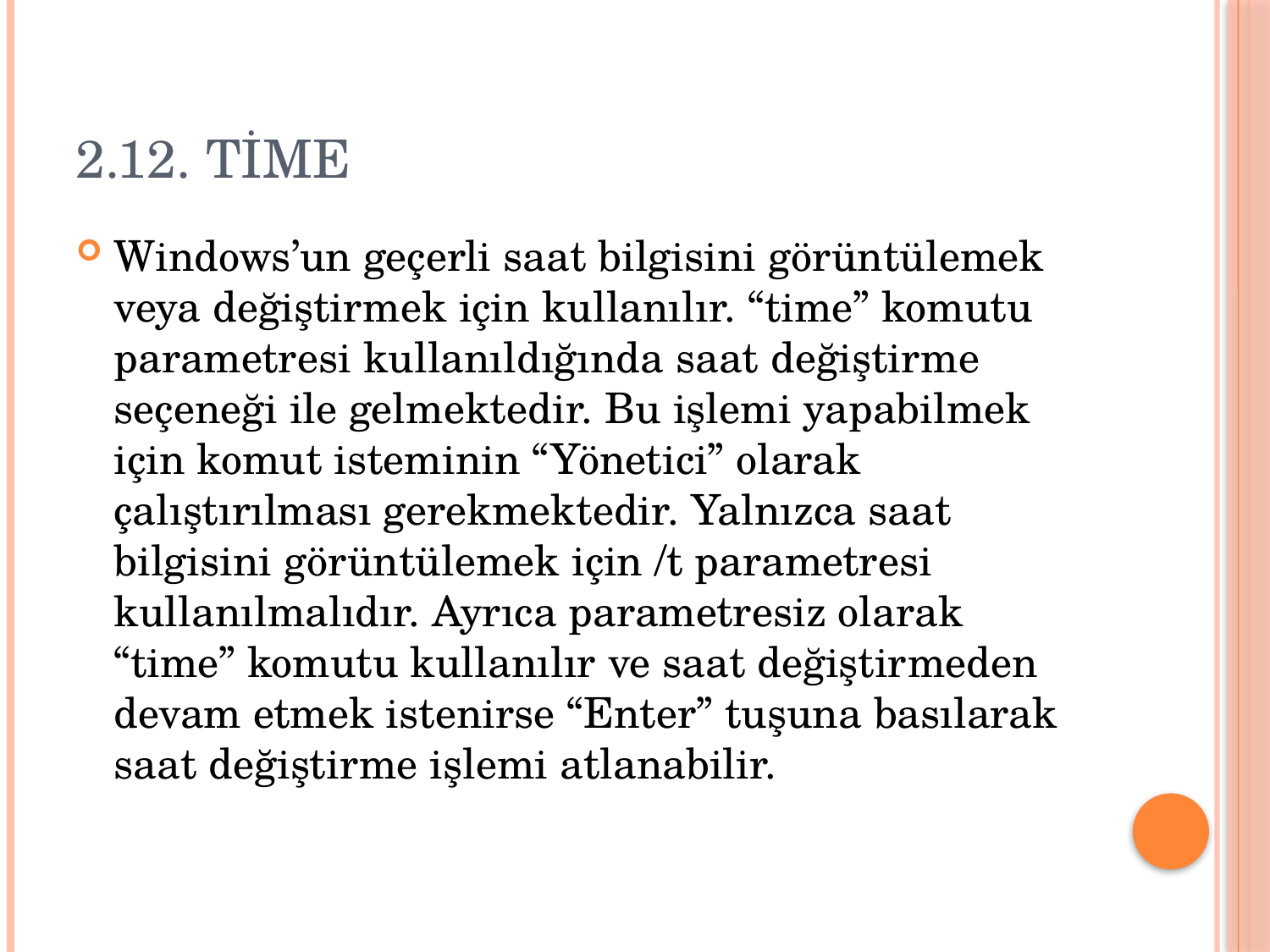

# 2.12. time
Windows’un geçerli saat bilgisini görüntülemek veya değiştirmek için kullanılır. “time” komutu parametresi kullanıldığında saat değiştirme seçeneği ile gelmektedir. Bu işlemi yapabilmek için komut isteminin “Yönetici” olarak çalıştırılması gerekmektedir. Yalnızca saat bilgisini görüntülemek için /t parametresi kullanılmalıdır. Ayrıca parametresiz olarak “time” komutu kullanılır ve saat değiştirmeden devam etmek istenirse “Enter” tuşuna basılarak saat değiştirme işlemi atlanabilir.